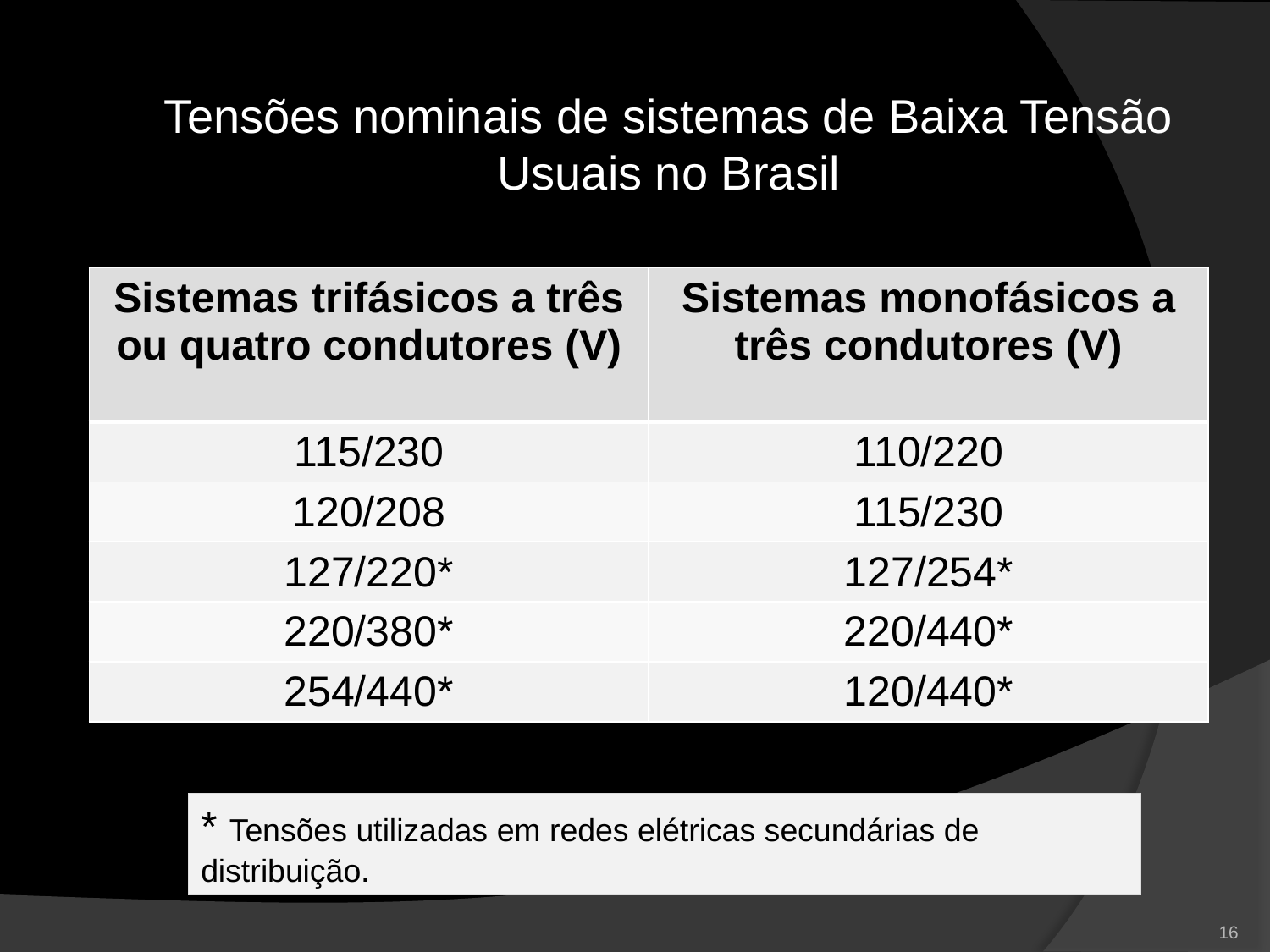

# Tensões nominais de sistemas de Baixa Tensão Usuais no Brasil
| Sistemas trifásicos a três ou quatro condutores (V) | Sistemas monofásicos a três condutores (V) |
| --- | --- |
| 115/230 | 110/220 |
| 120/208 | 115/230 |
| 127/220\* | 127/254\* |
| 220/380\* | 220/440\* |
| 254/440\* | 120/440\* |
* Tensões utilizadas em redes elétricas secundárias de distribuição.
16